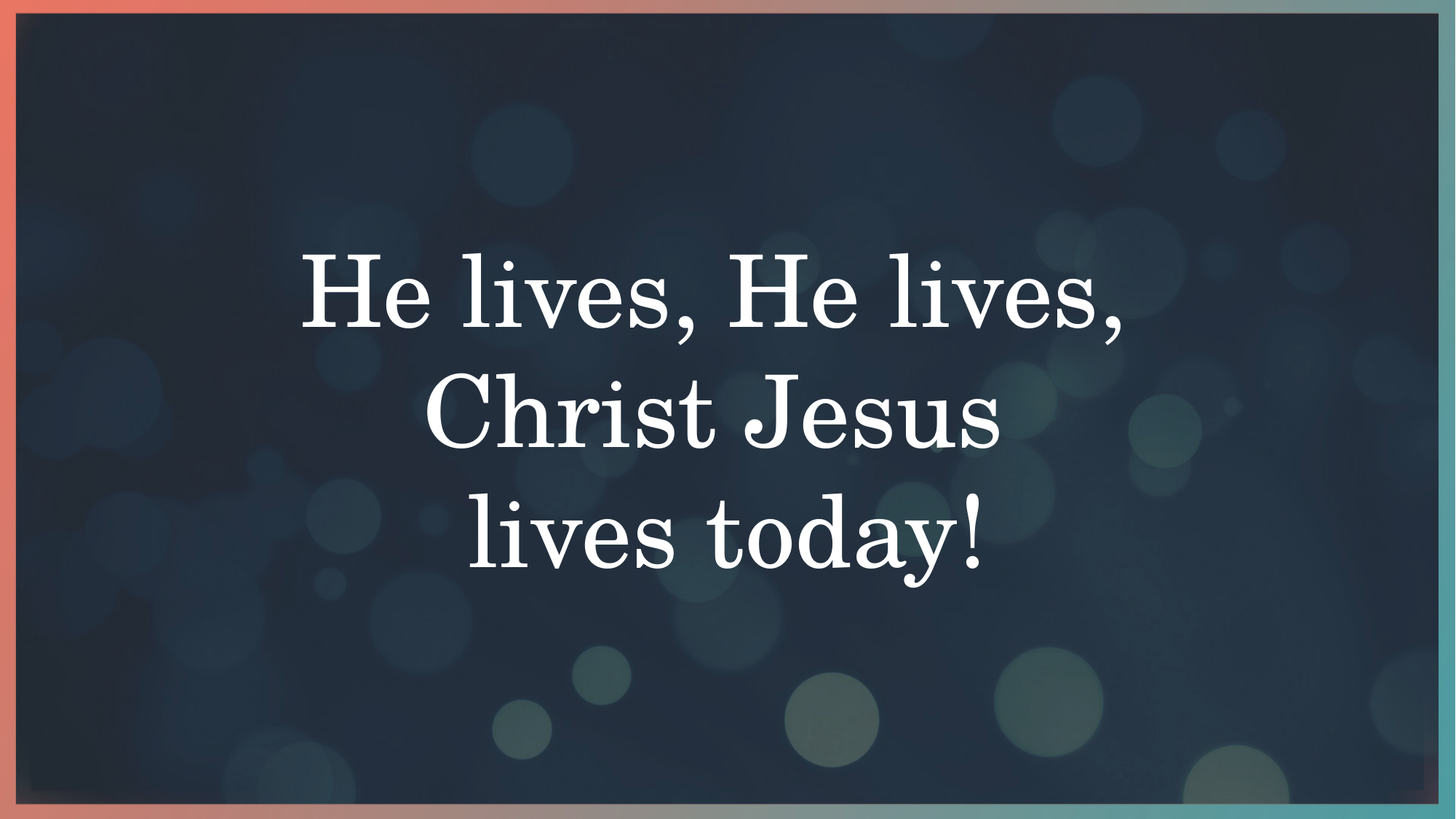

He lives, He lives,
Christ Jesus
lives today!